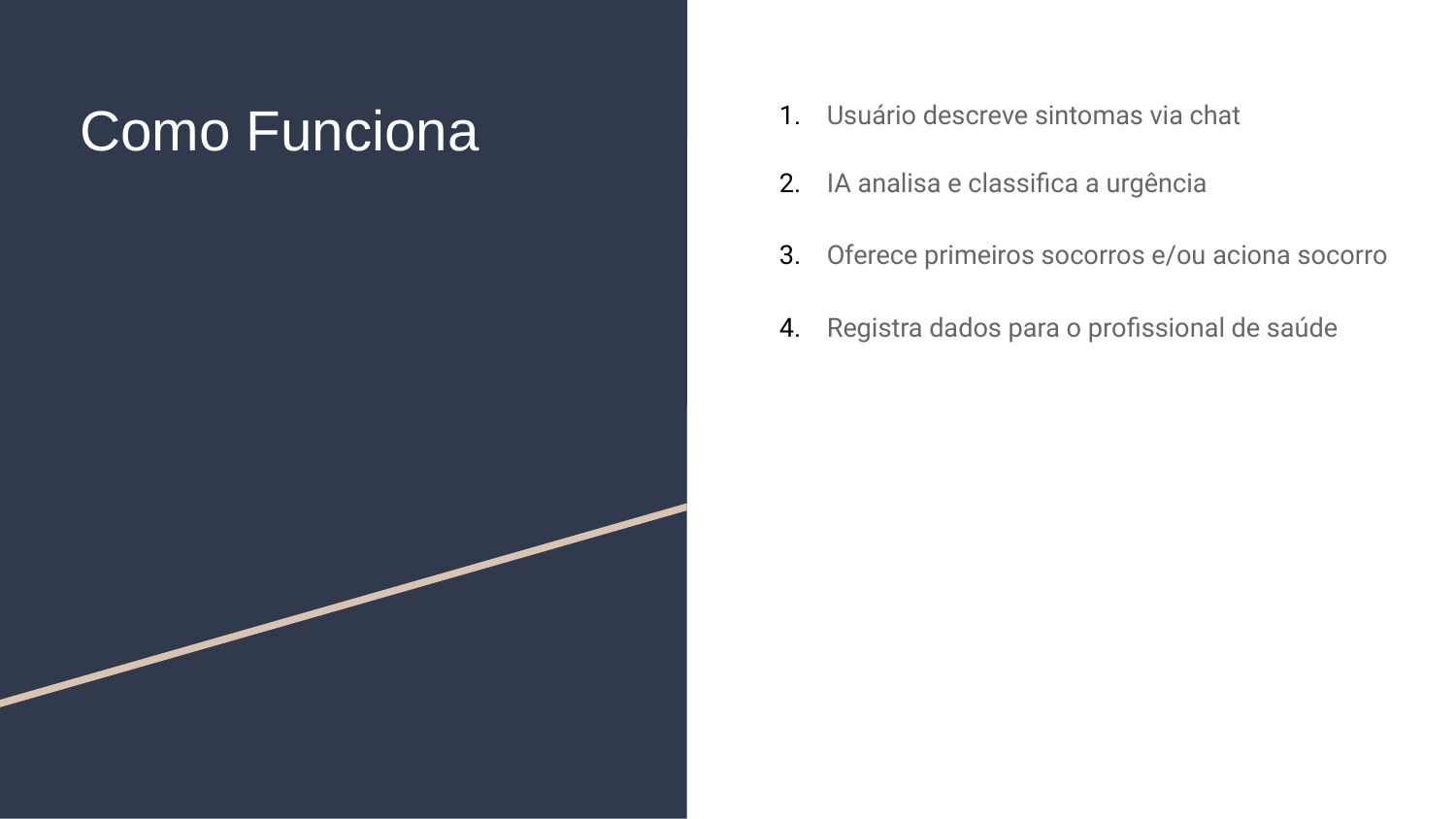

# Como Funciona
Usuário descreve sintomas via chat
IA analisa e classifica a urgência
Oferece primeiros socorros e/ou aciona socorro
Registra dados para o profissional de saúde